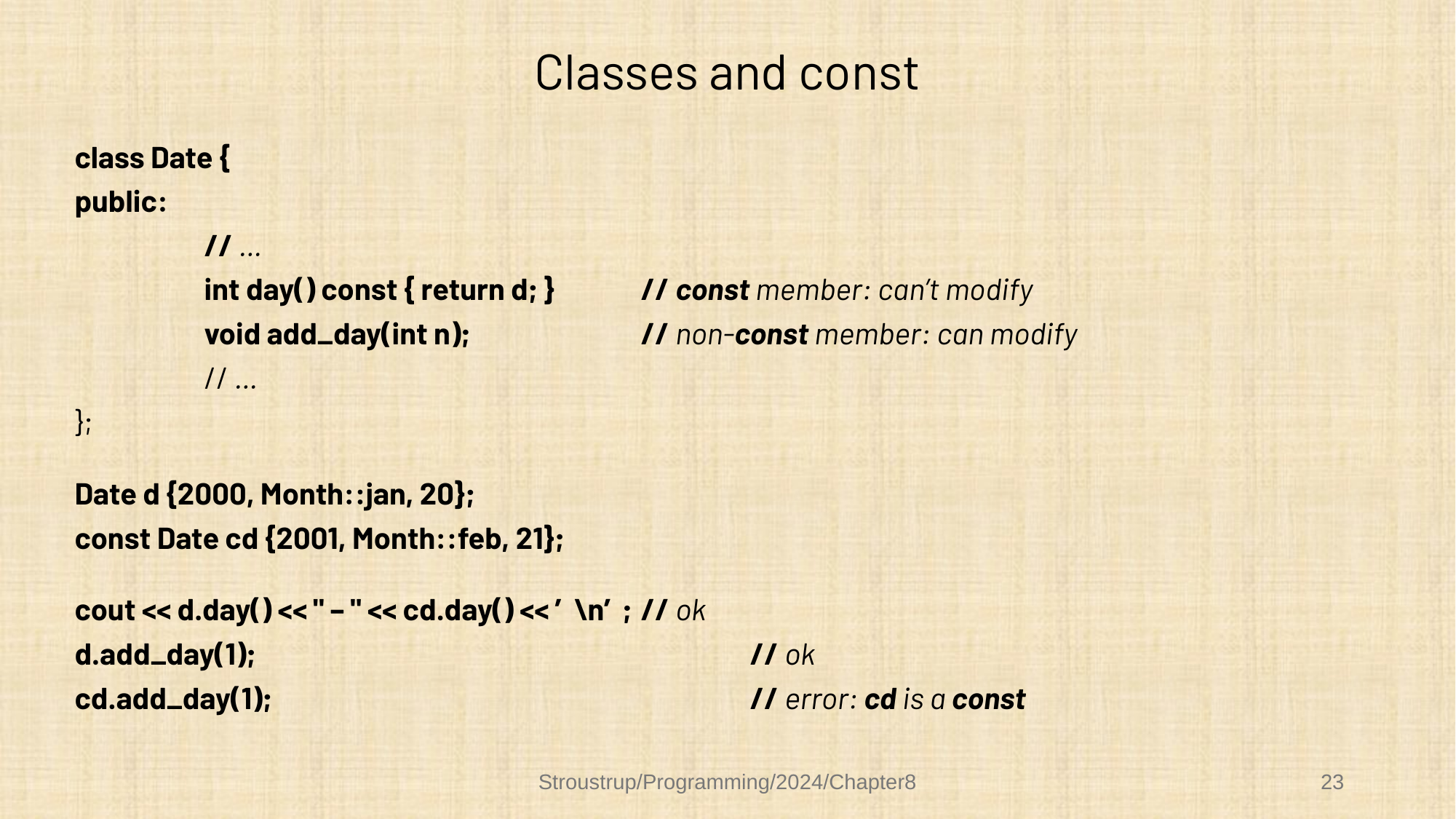

# Classes and const
class Date {
public:
		// …
		int day() const { return d; }	// const member: can’t modify
		void add_day(int n);		// non-const member: can modify
		// …
};

Date d {2000, Month::jan, 20};
const Date cd {2001, Month::feb, 21};

cout << d.day() << " – " << cd.day() << ′\n′;	// ok
d.add_day(1);					// ok
cd.add_day(1);					// error: cd is a const
Stroustrup/Programming/2024/Chapter8
23